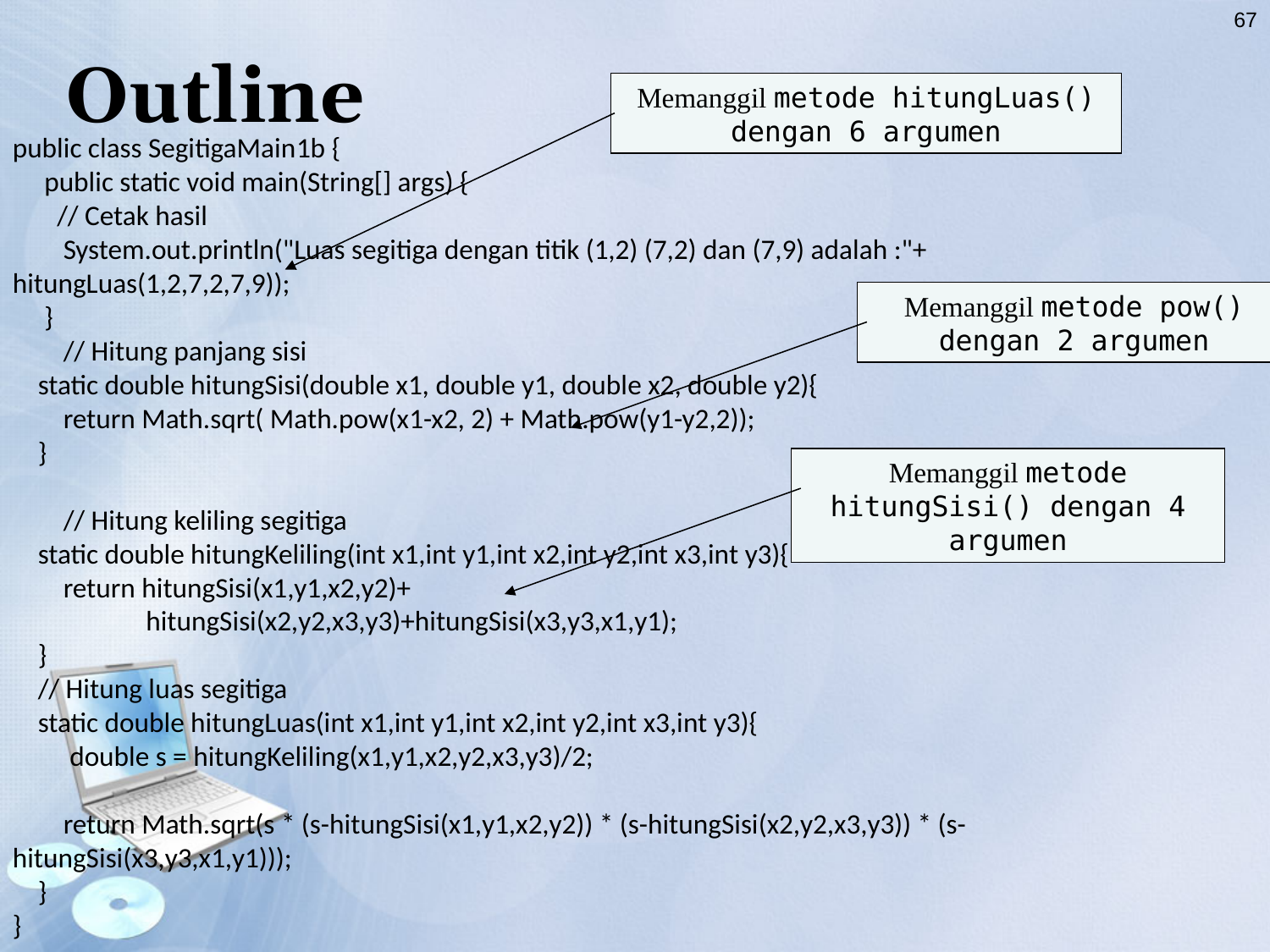

67
Outline
Memanggil metode hitungLuas() dengan 6 argumen

public class SegitigaMain1b {
     public static void main(String[] args) {
       // Cetak hasil
        System.out.println("Luas segitiga dengan titik (1,2) (7,2) dan (7,9) adalah :"+ hitungLuas(1,2,7,2,7,9));
     }
        // Hitung panjang sisi
    static double hitungSisi(double x1, double y1, double x2, double y2){
        return Math.sqrt( Math.pow(x1-x2, 2) + Math.pow(y1-y2,2));
    }

        // Hitung keliling segitiga
    static double hitungKeliling(int x1,int y1,int x2,int y2,int x3,int y3){
        return hitungSisi(x1,y1,x2,y2)+
                     hitungSisi(x2,y2,x3,y3)+hitungSisi(x3,y3,x1,y1);
    }
    // Hitung luas segitiga
    static double hitungLuas(int x1,int y1,int x2,int y2,int x3,int y3){
         double s = hitungKeliling(x1,y1,x2,y2,x3,y3)/2;

        return Math.sqrt(s * (s-hitungSisi(x1,y1,x2,y2)) * (s-hitungSisi(x2,y2,x3,y3)) * (s-hitungSisi(x3,y3,x1,y1)));
    }
}
Memanggil metode pow() dengan 2 argumen

Memanggil metode hitungSisi() dengan 4 argumen